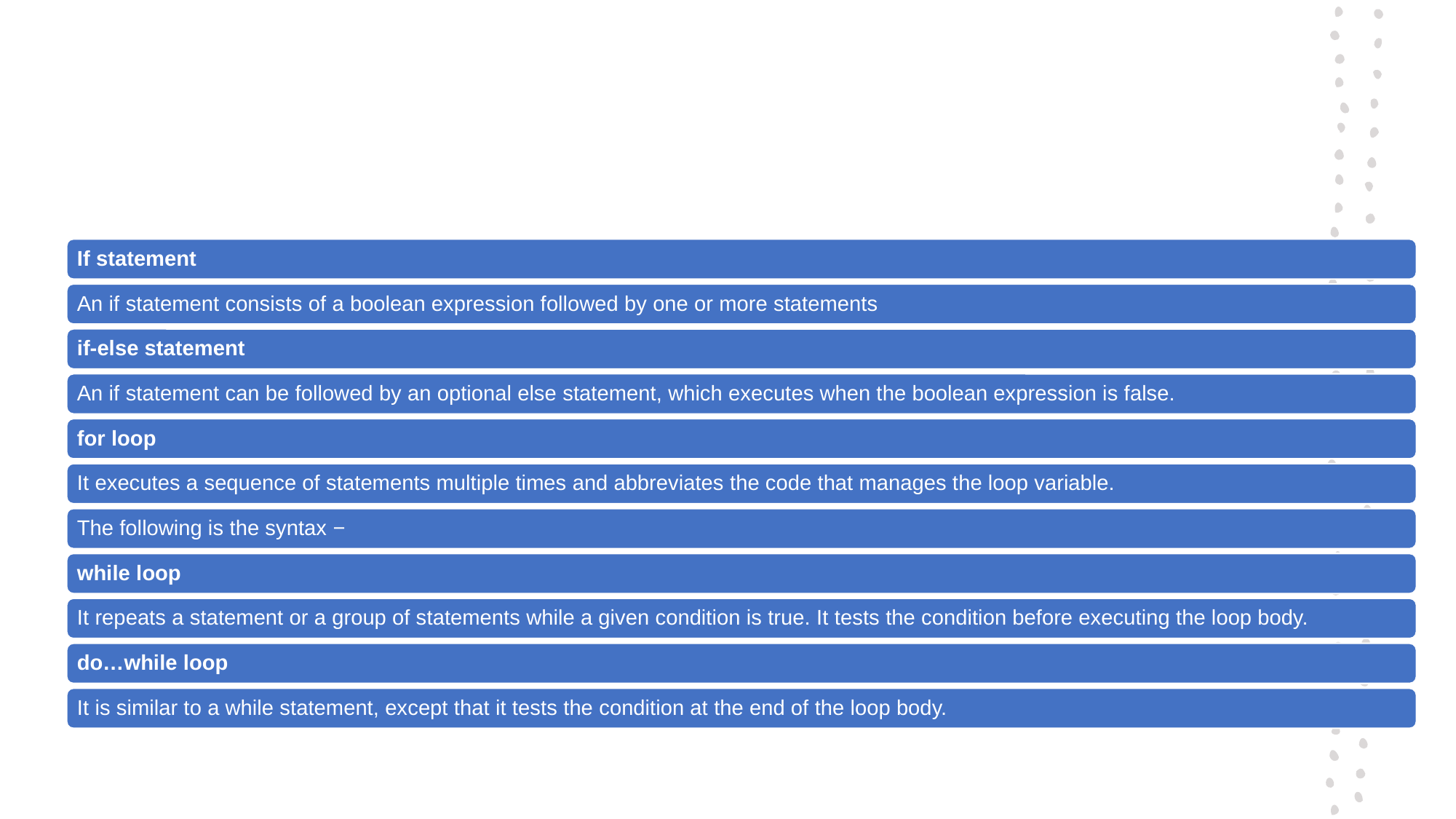

If statement
An if statement consists of a boolean expression followed by one or more statements
if-else statement
An if statement can be followed by an optional else statement, which executes when the boolean expression is false.
for loop
It executes a sequence of statements multiple times and abbreviates the code that manages the loop variable.
The following is the syntax −
while loop
It repeats a statement or a group of statements while a given condition is true. It tests the condition before executing the loop body.
do…while loop
It is similar to a while statement, except that it tests the condition at the end of the loop body.